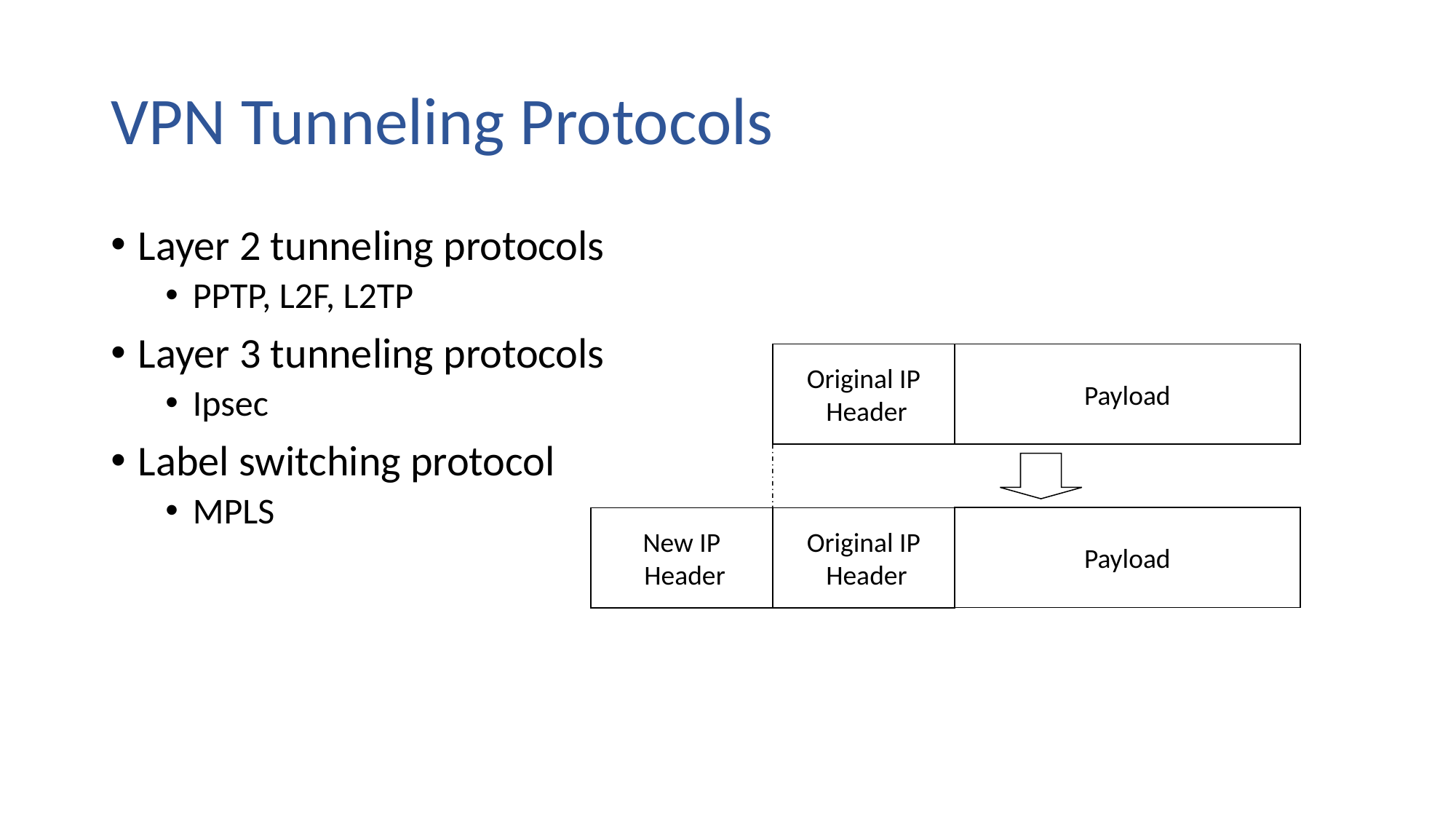

# VPN Tunneling Protocols
Layer 2 tunneling protocols
PPTP, L2F, L2TP
Layer 3 tunneling protocols
Ipsec
Label switching protocol
MPLS
Original IP
 Header
Payload

Payload
New IP
 Header
Original IP
 Header